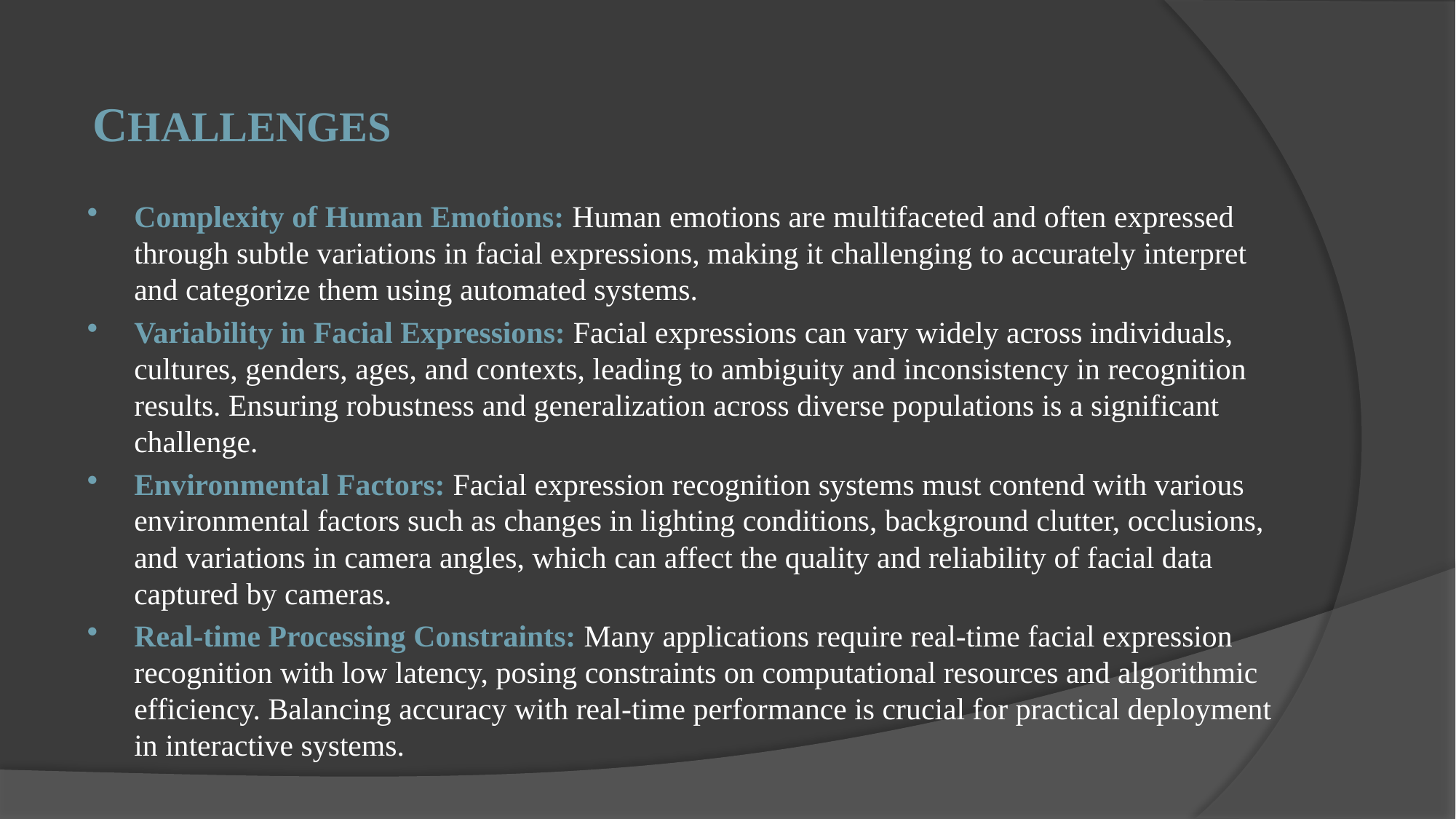

# CHALLENGES
Complexity of Human Emotions: Human emotions are multifaceted and often expressed through subtle variations in facial expressions, making it challenging to accurately interpret and categorize them using automated systems.
Variability in Facial Expressions: Facial expressions can vary widely across individuals, cultures, genders, ages, and contexts, leading to ambiguity and inconsistency in recognition results. Ensuring robustness and generalization across diverse populations is a significant challenge.
Environmental Factors: Facial expression recognition systems must contend with various environmental factors such as changes in lighting conditions, background clutter, occlusions, and variations in camera angles, which can affect the quality and reliability of facial data captured by cameras.
Real-time Processing Constraints: Many applications require real-time facial expression recognition with low latency, posing constraints on computational resources and algorithmic efficiency. Balancing accuracy with real-time performance is crucial for practical deployment in interactive systems.